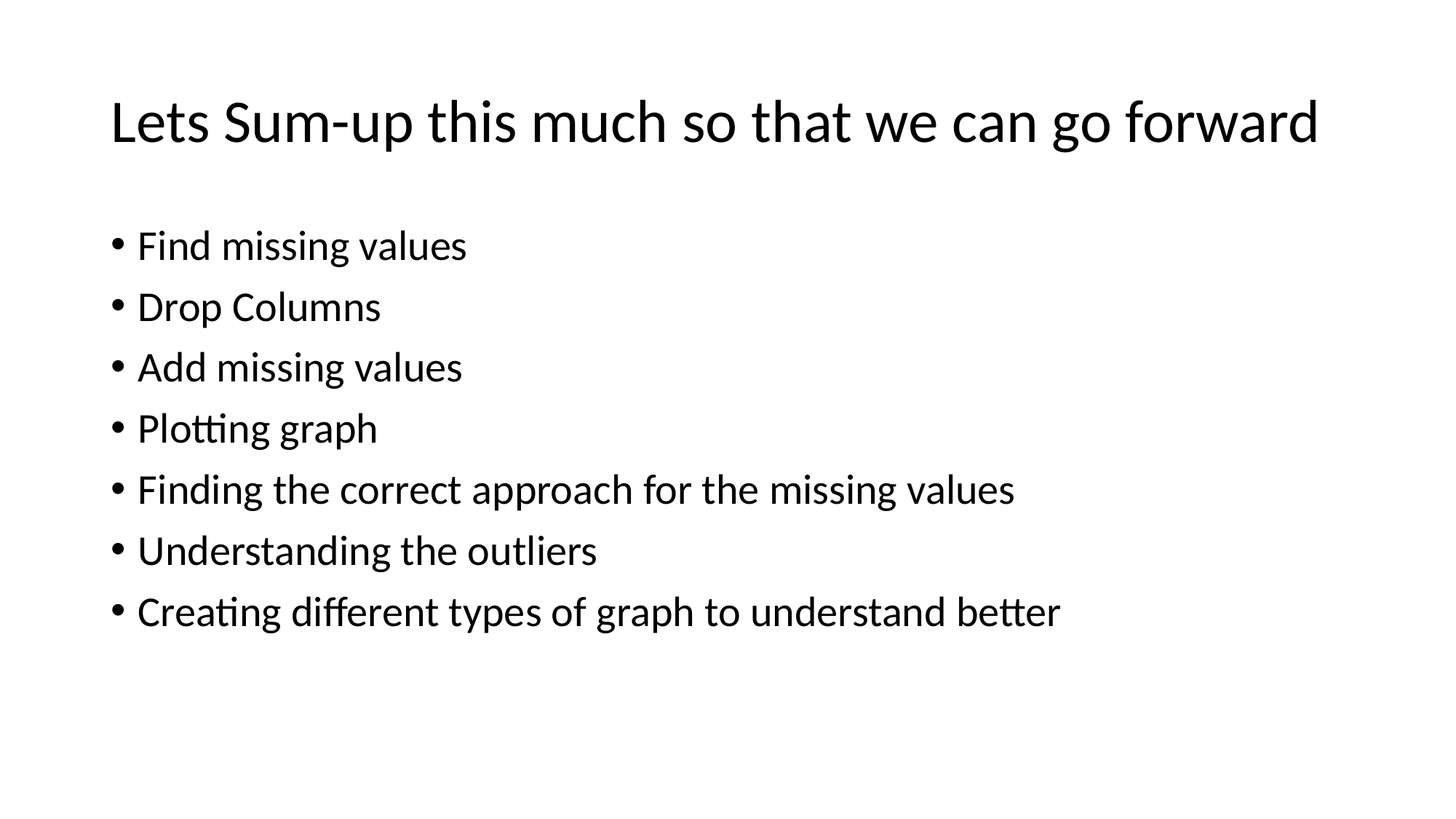

# Lets Sum-up this much so that we can go forward
Find missing values
Drop Columns
Add missing values
Plotting graph
Finding the correct approach for the missing values
Understanding the outliers
Creating different types of graph to understand better